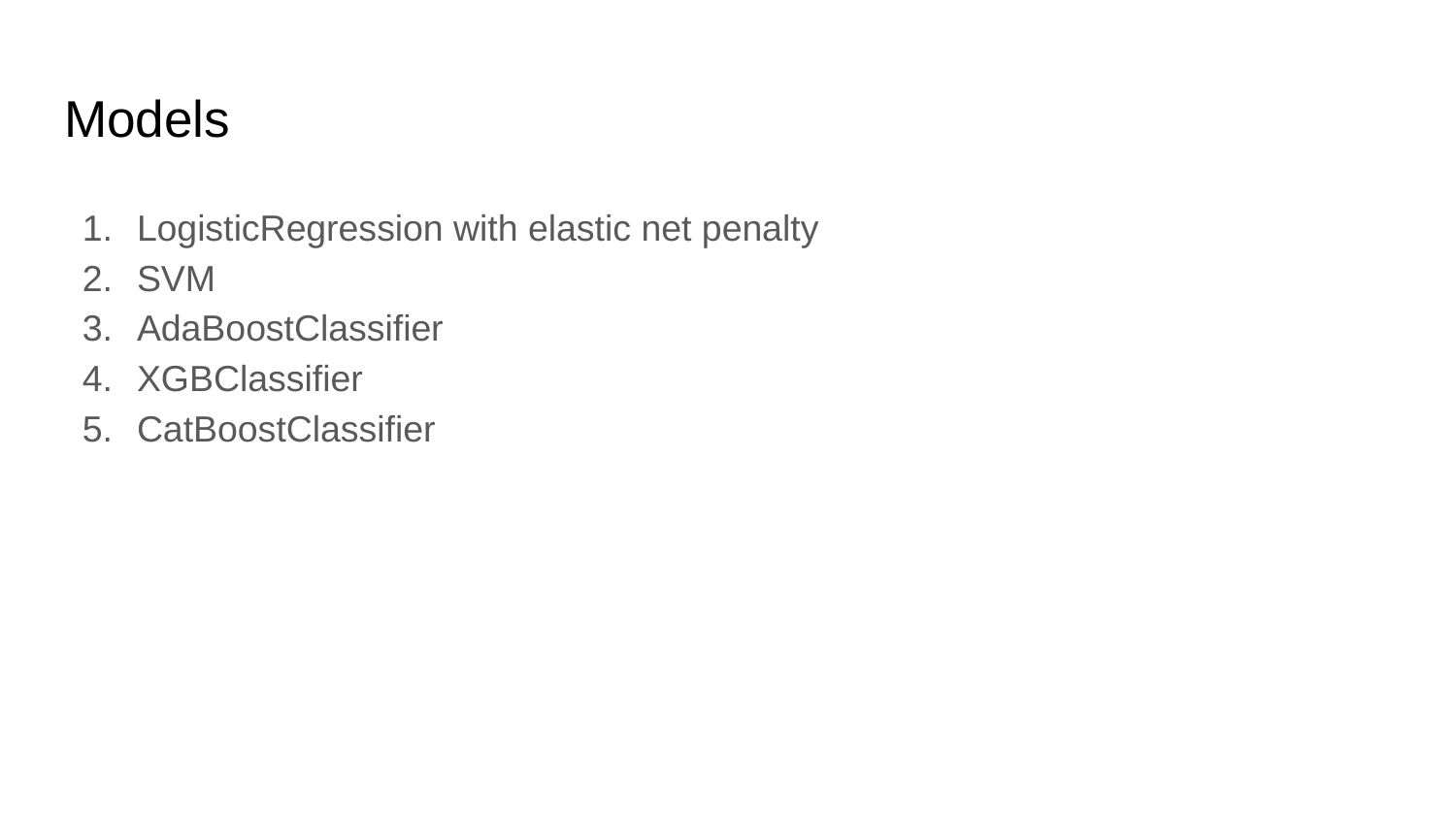

# Models
LogisticRegression with elastic net penalty
SVM
AdaBoostClassifier
XGBClassifier
CatBoostClassifier